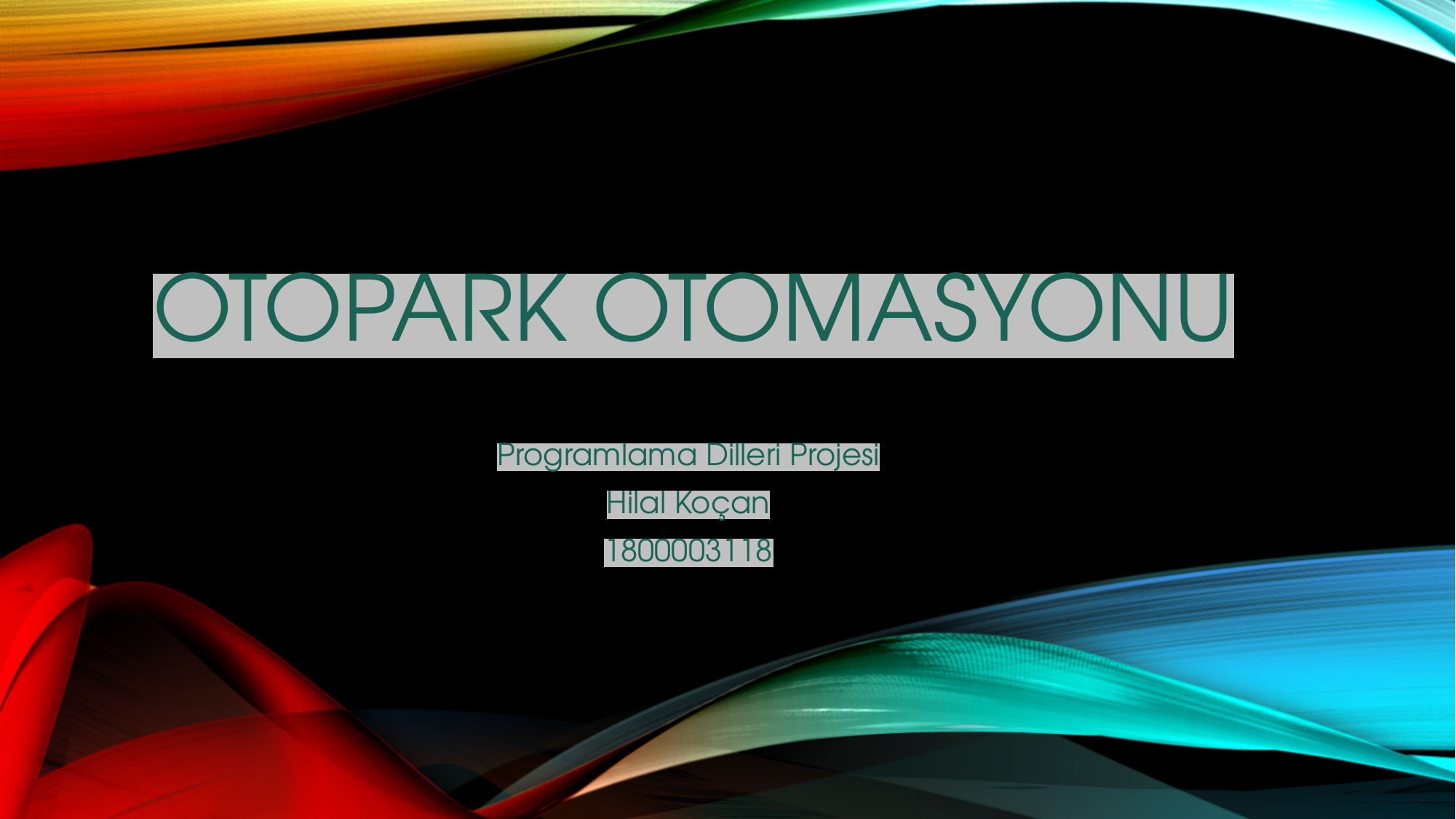

# OTOPARK OTOMASYONU
Programlama Dilleri Projesi
Hilal Koçan
1800003118